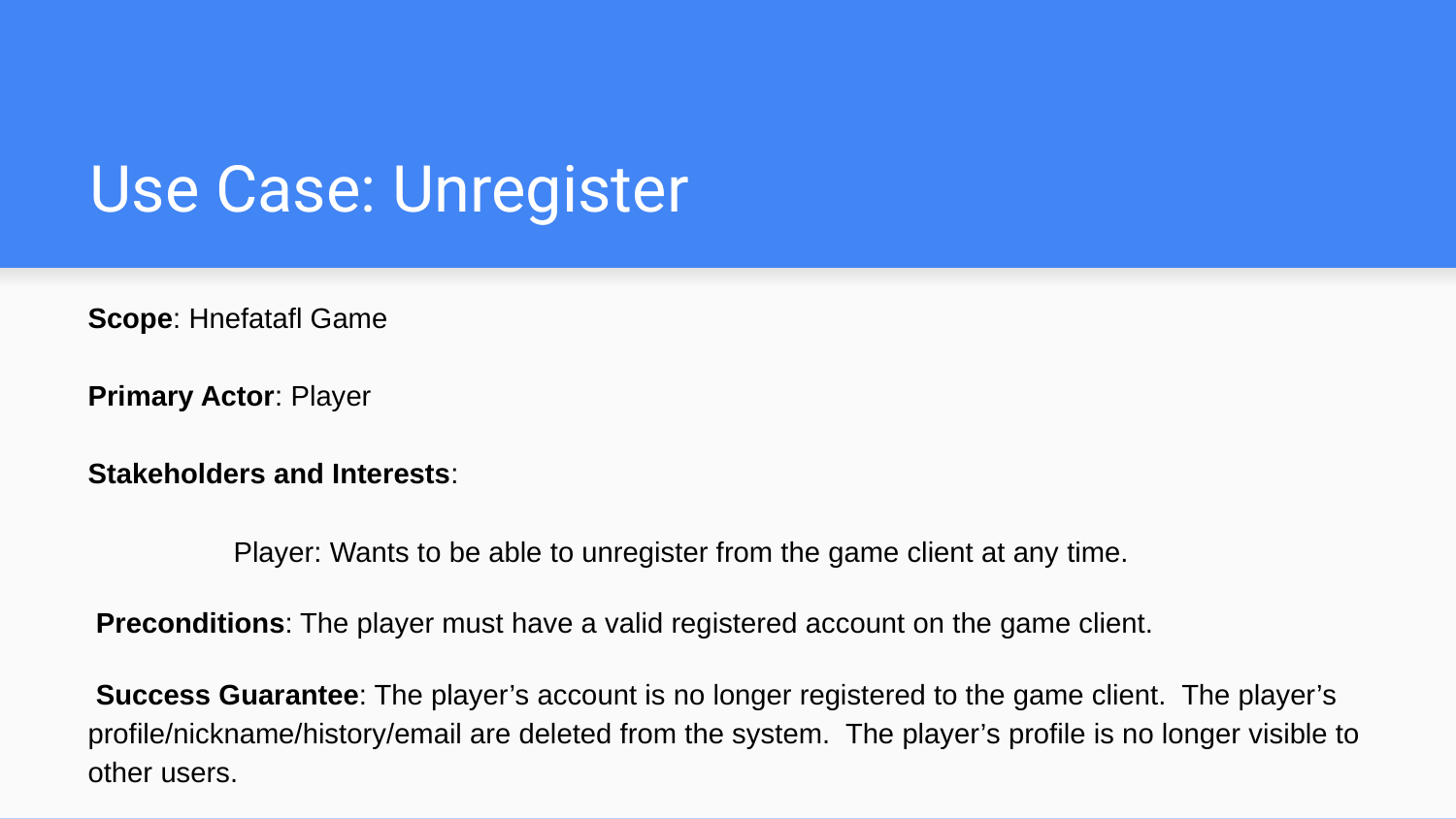

# Use Case: Unregister
Scope: Hnefatafl Game
Primary Actor: Player
Stakeholders and Interests:
	Player: Wants to be able to unregister from the game client at any time.
 Preconditions: The player must have a valid registered account on the game client.
 Success Guarantee: The player’s account is no longer registered to the game client.  The player’s profile/nickname/history/email are deleted from the system.  The player’s profile is no longer visible to other users.